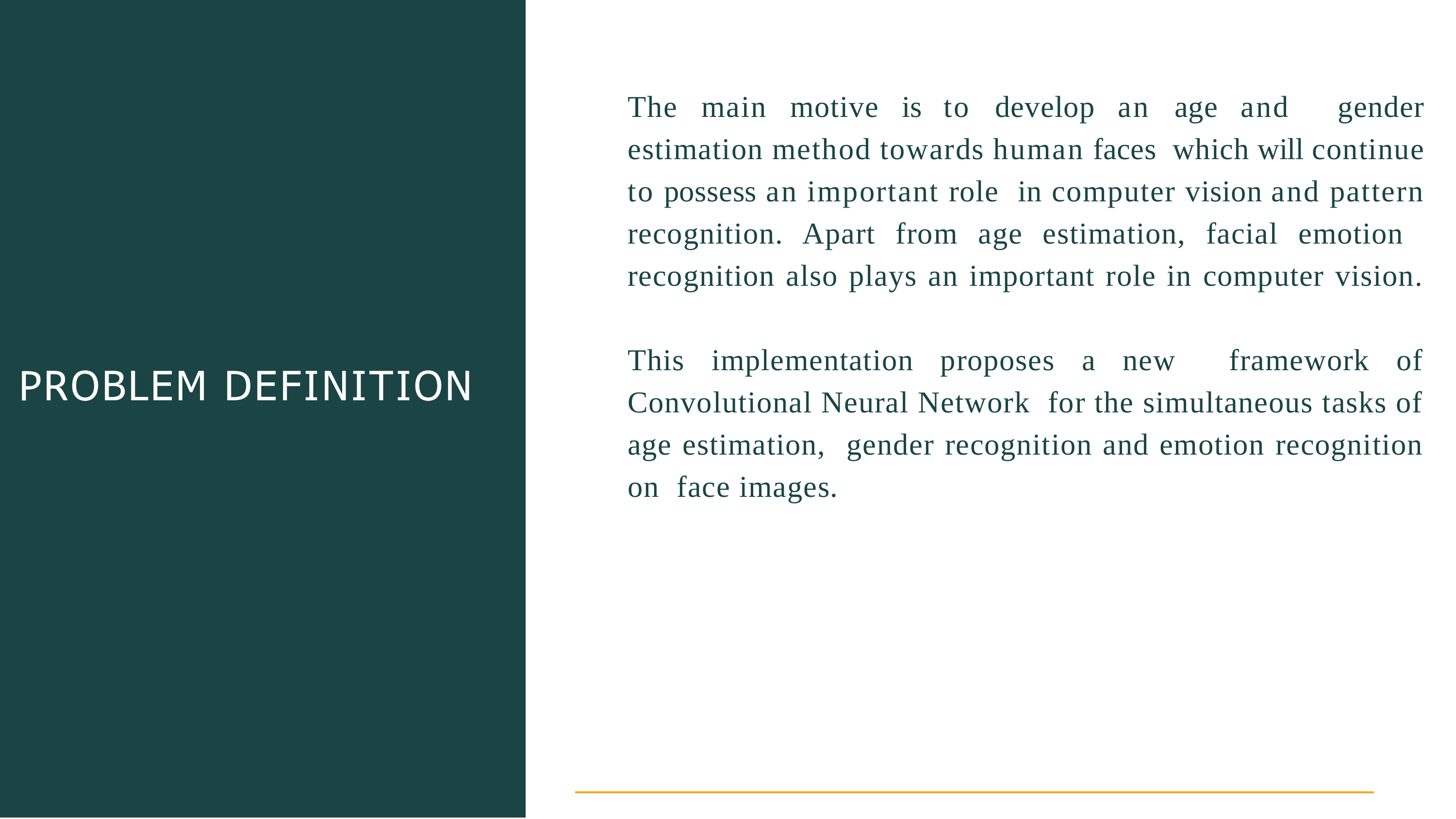

# The main motive is to develop an age and  gender estimation method towards human faces  which will continue to possess an important role  in computer vision and pattern recognition. Apart from age estimation, facial emotion  recognition also plays an important role in computer vision. This implementation proposes a new  framework of Convolutional Neural Network  for the simultaneous tasks of age estimation,  gender recognition and emotion recognition on  face images.
PROBLEM DEFINITION